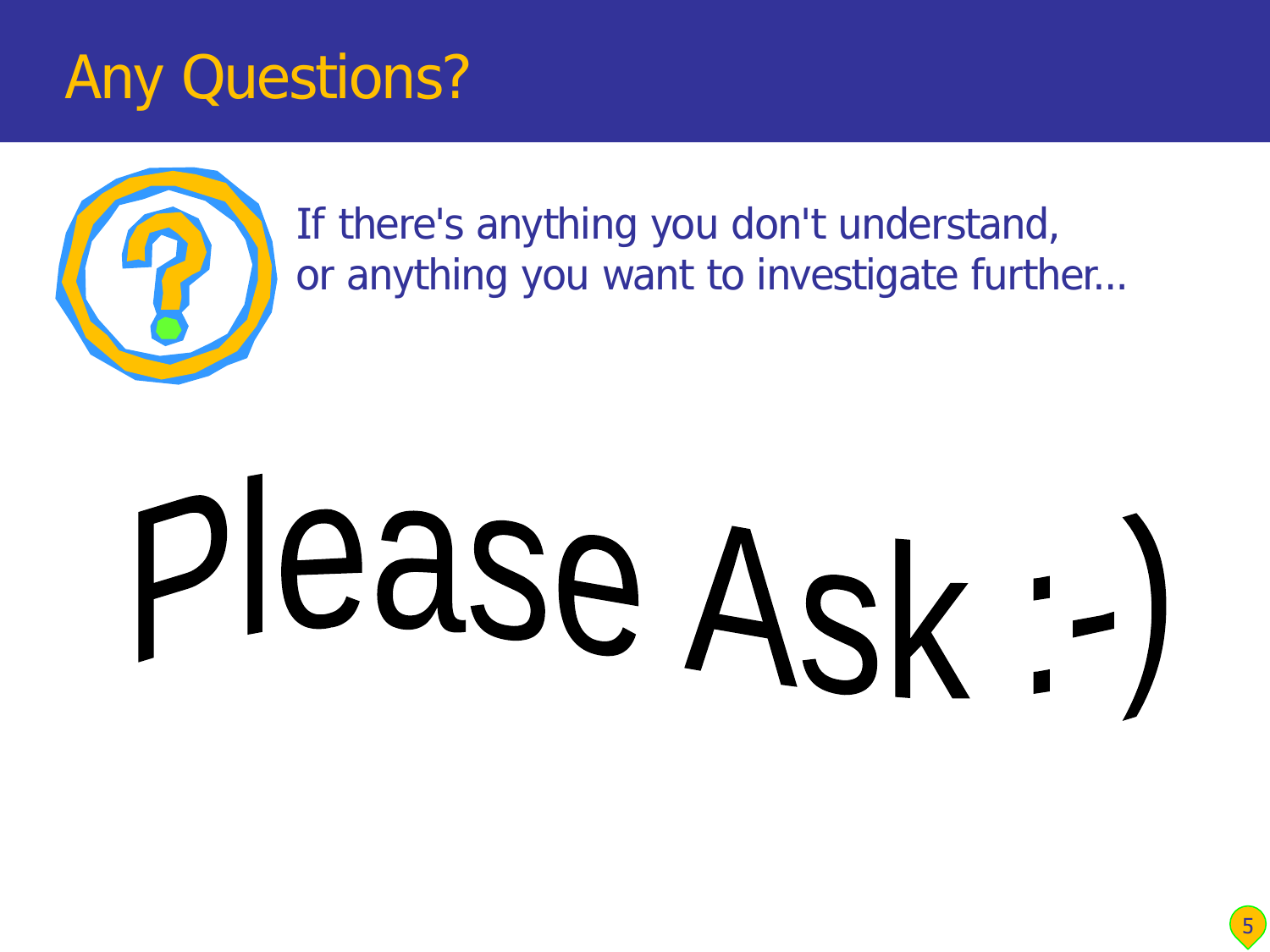

# Any Questions?

If there's anything you don't understand,
or anything you want to investigate further…
Please Ask :-)
5